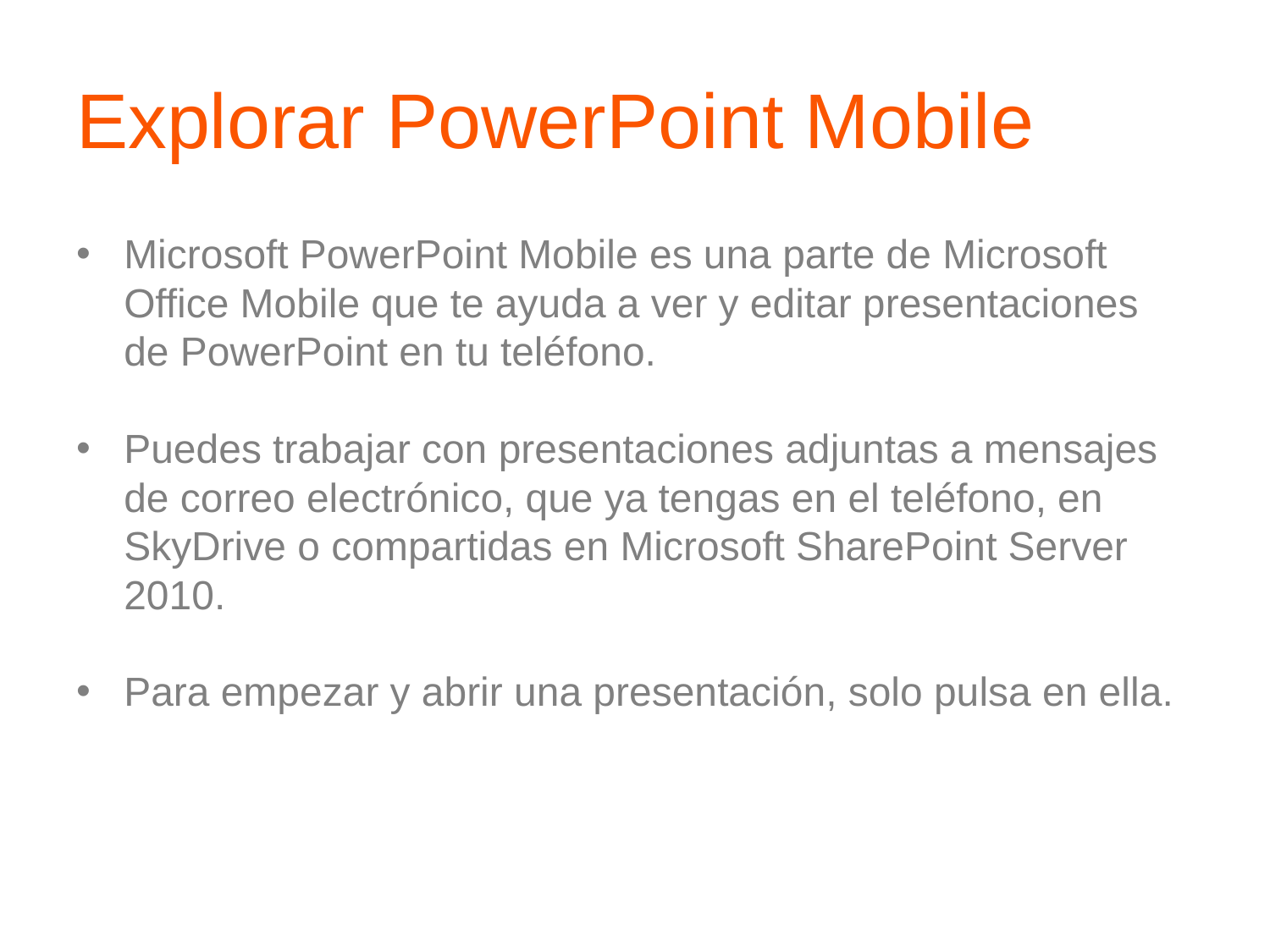

# Explorar PowerPoint Mobile
Microsoft PowerPoint Mobile es una parte de Microsoft Office Mobile que te ayuda a ver y editar presentaciones de PowerPoint en tu teléfono.

Puedes trabajar con presentaciones adjuntas a mensajes de correo electrónico, que ya tengas en el teléfono, en SkyDrive o compartidas en Microsoft SharePoint Server 2010.

Para empezar y abrir una presentación, solo pulsa en ella.